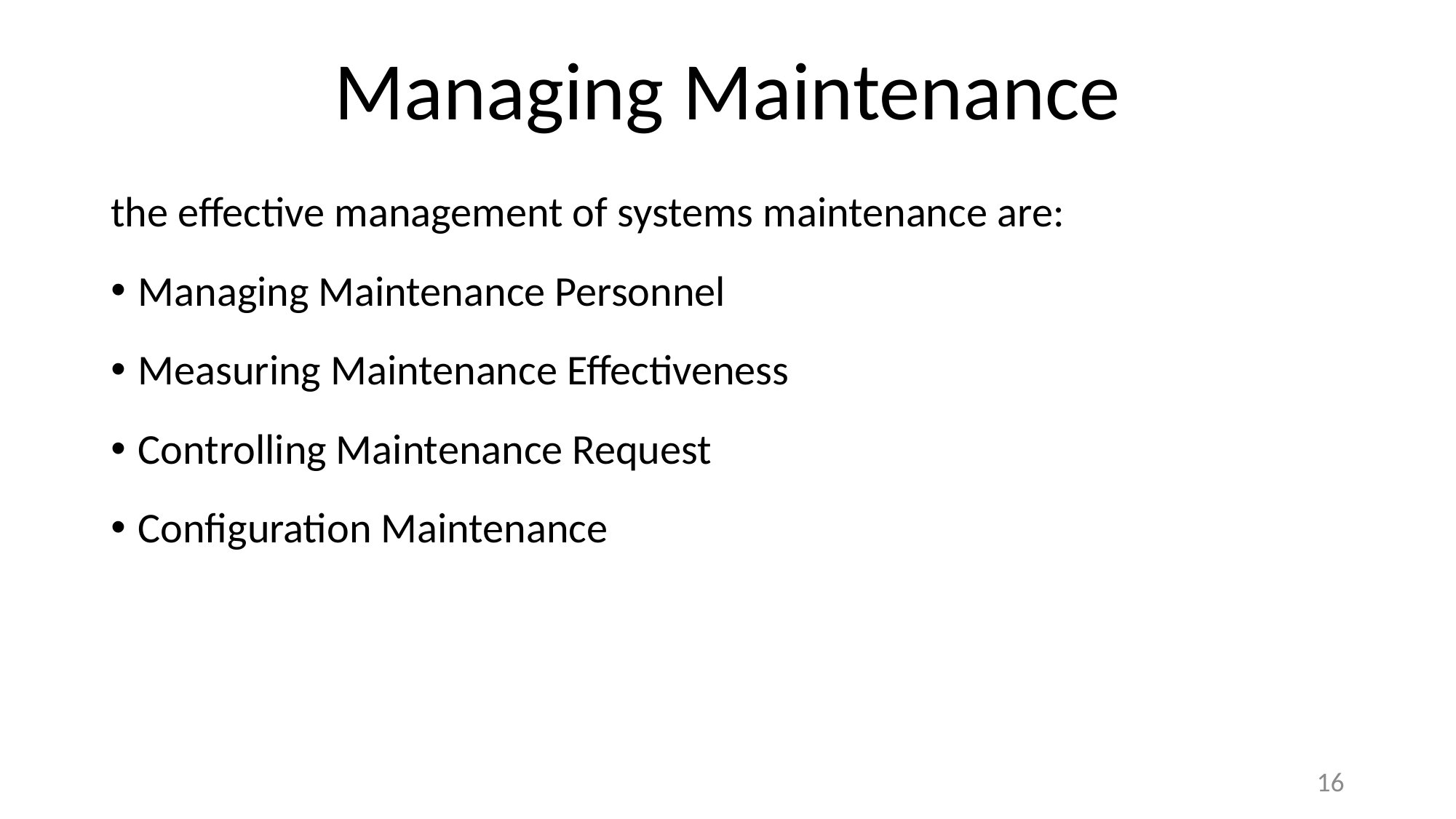

# Managing Maintenance
the effective management of systems maintenance are:
Managing Maintenance Personnel
Measuring Maintenance Effectiveness
Controlling Maintenance Request
Configuration Maintenance
16